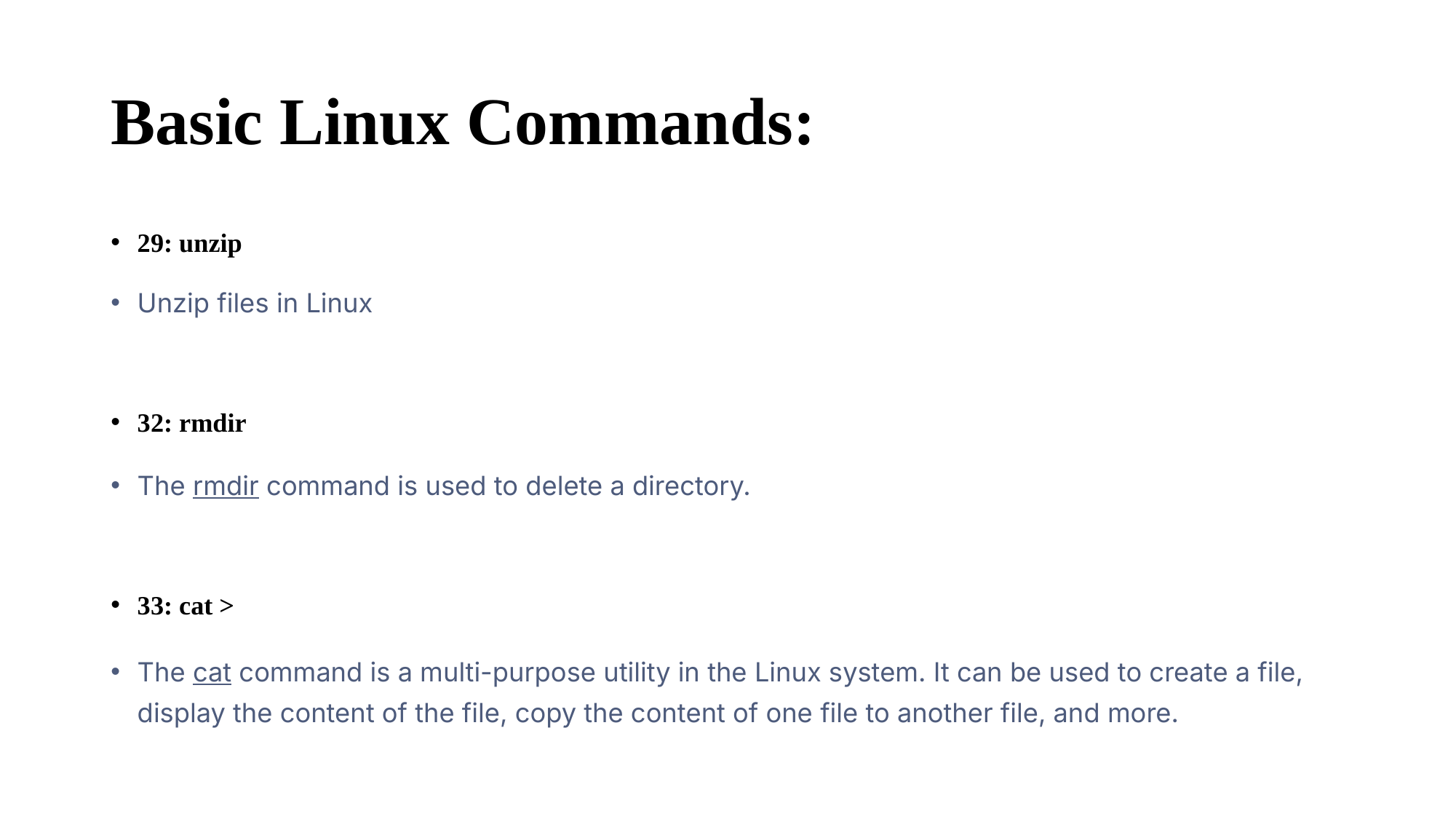

# Basic Linux Commands:
29: unzip
Unzip files in Linux

32: rmdir
The rmdir command is used to delete a directory.

33: cat >
The cat command is a multi-purpose utility in the Linux system. It can be used to create a file, display the content of the file, copy the content of one file to another file, and more.